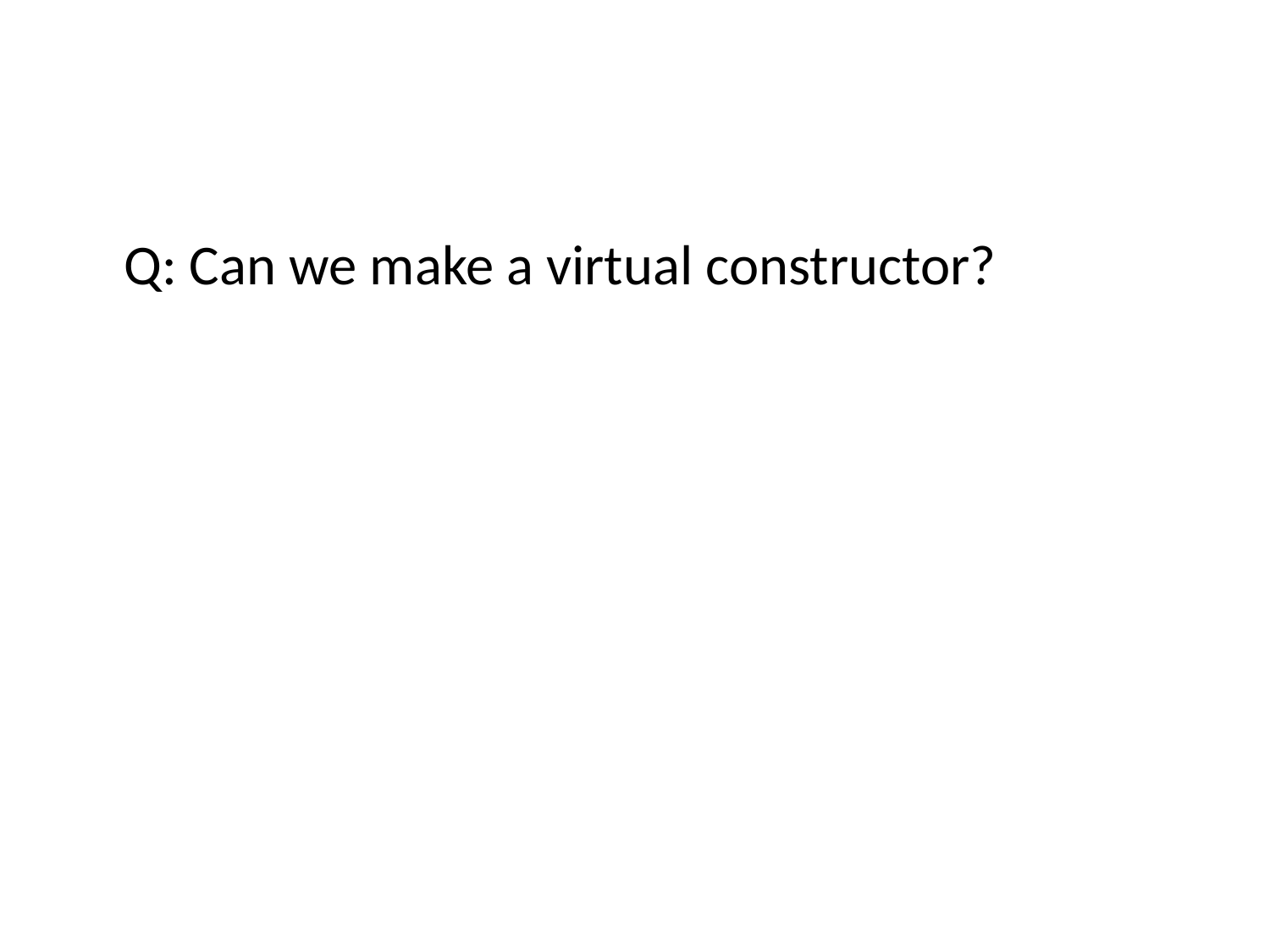

#
	Q: Can we make a virtual constructor?